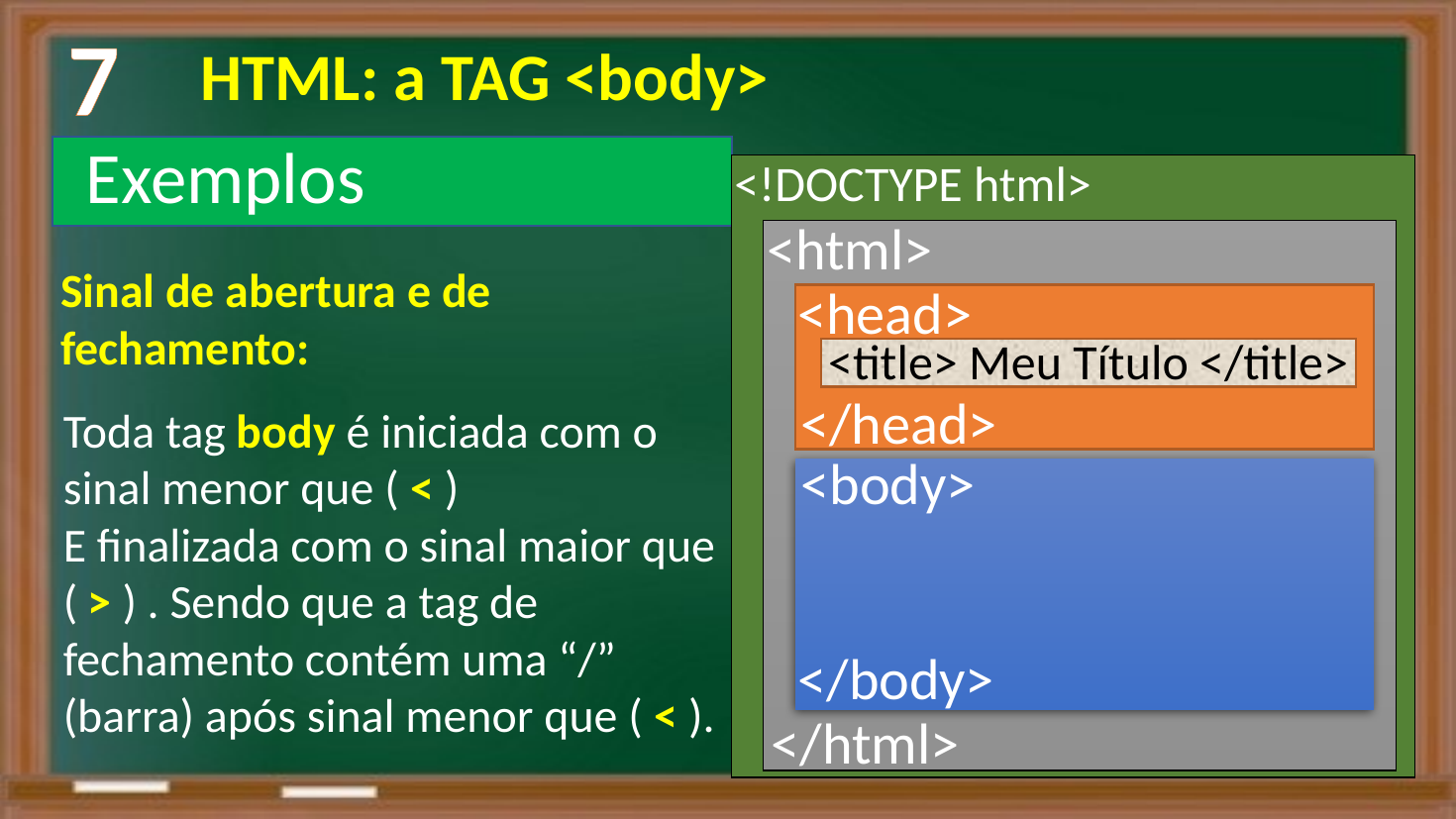

7
         HTML: a TAG <body>
Exemplos

<!DOCTYPE html>

<html>

Sinal de abertura e de fechamento:
<head>

<title> Meu Título </title>

</head>
Toda tag body é iniciada com o sinal menor que ( < )
E finalizada com o sinal maior que ( > ) . Sendo que a tag de fechamento contém uma “/” (barra) após sinal menor que ( < ).
<body>

</body>
</html>